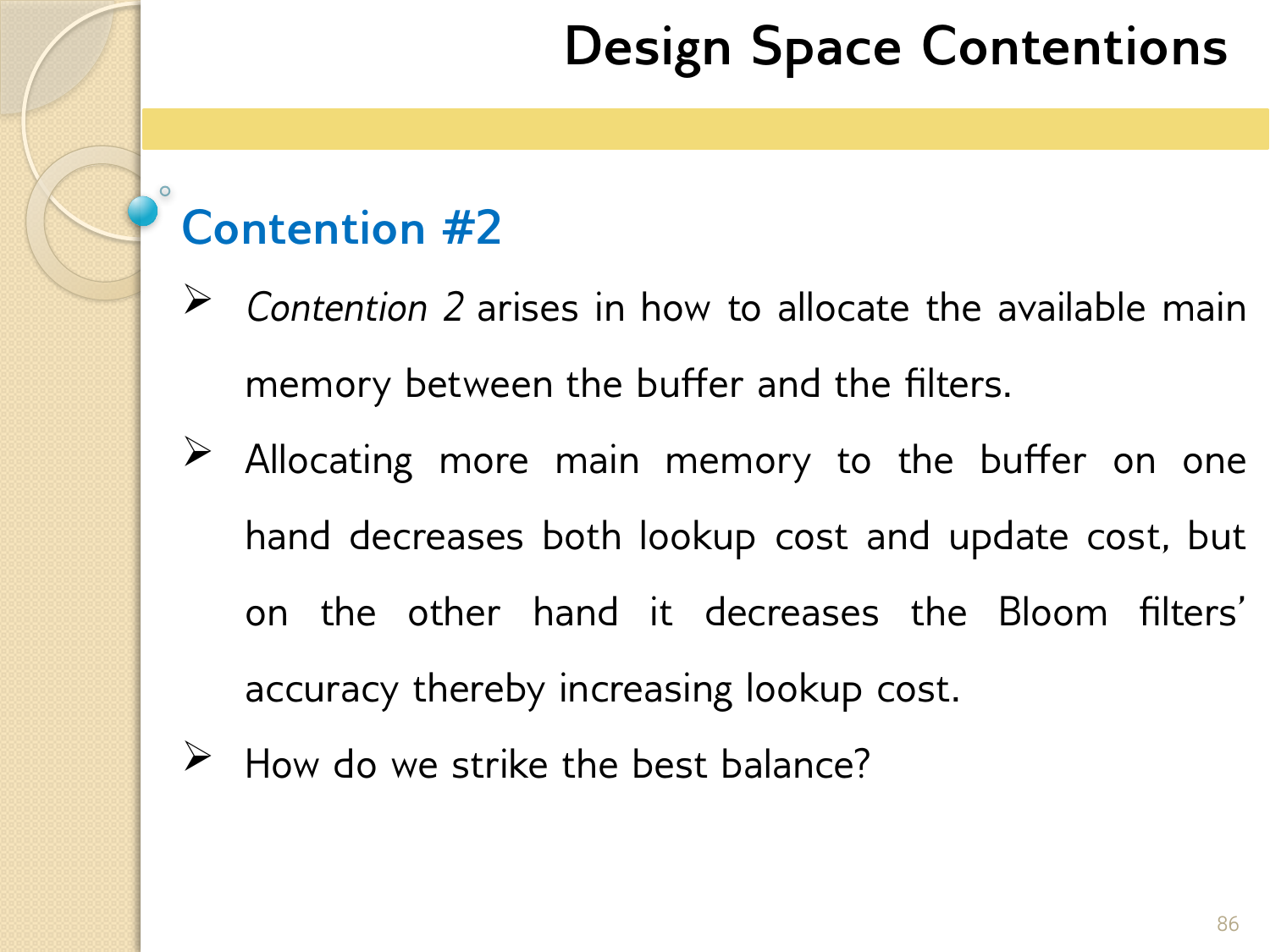

Design Space Contentions

Contention #2
Contention 2 arises in how to allocate the available main memory between the buffer and the filters.
Allocating more main memory to the buffer on one hand decreases both lookup cost and update cost, but on the other hand it decreases the Bloom filters’ accuracy thereby increasing lookup cost.
How do we strike the best balance?
86